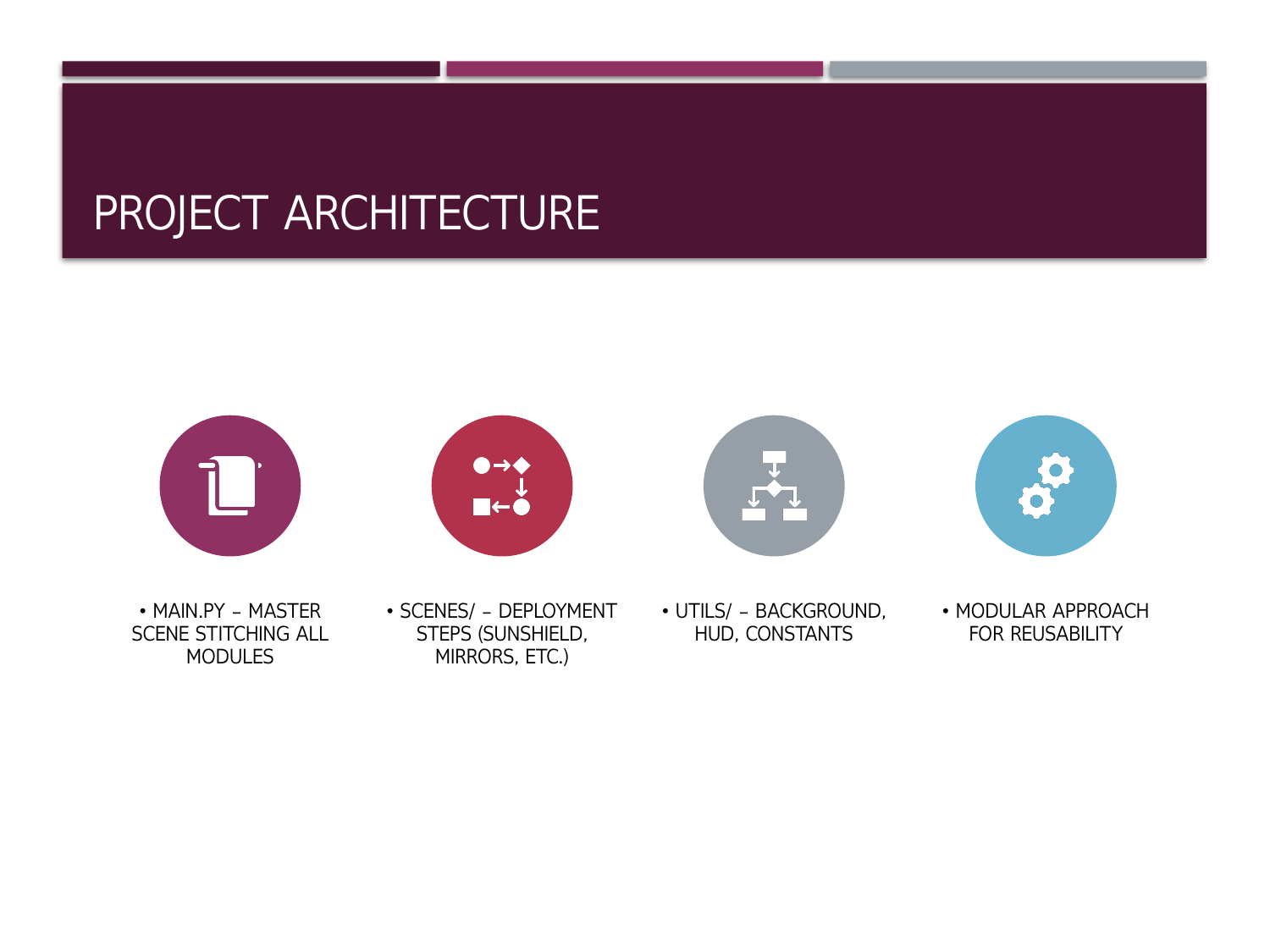

# Project Architecture
• main.py – Master scene stitching all modules
• scenes/ – Deployment steps (sunshield, mirrors, etc.)
• utils/ – Background, HUD, constants
• Modular approach for reusability